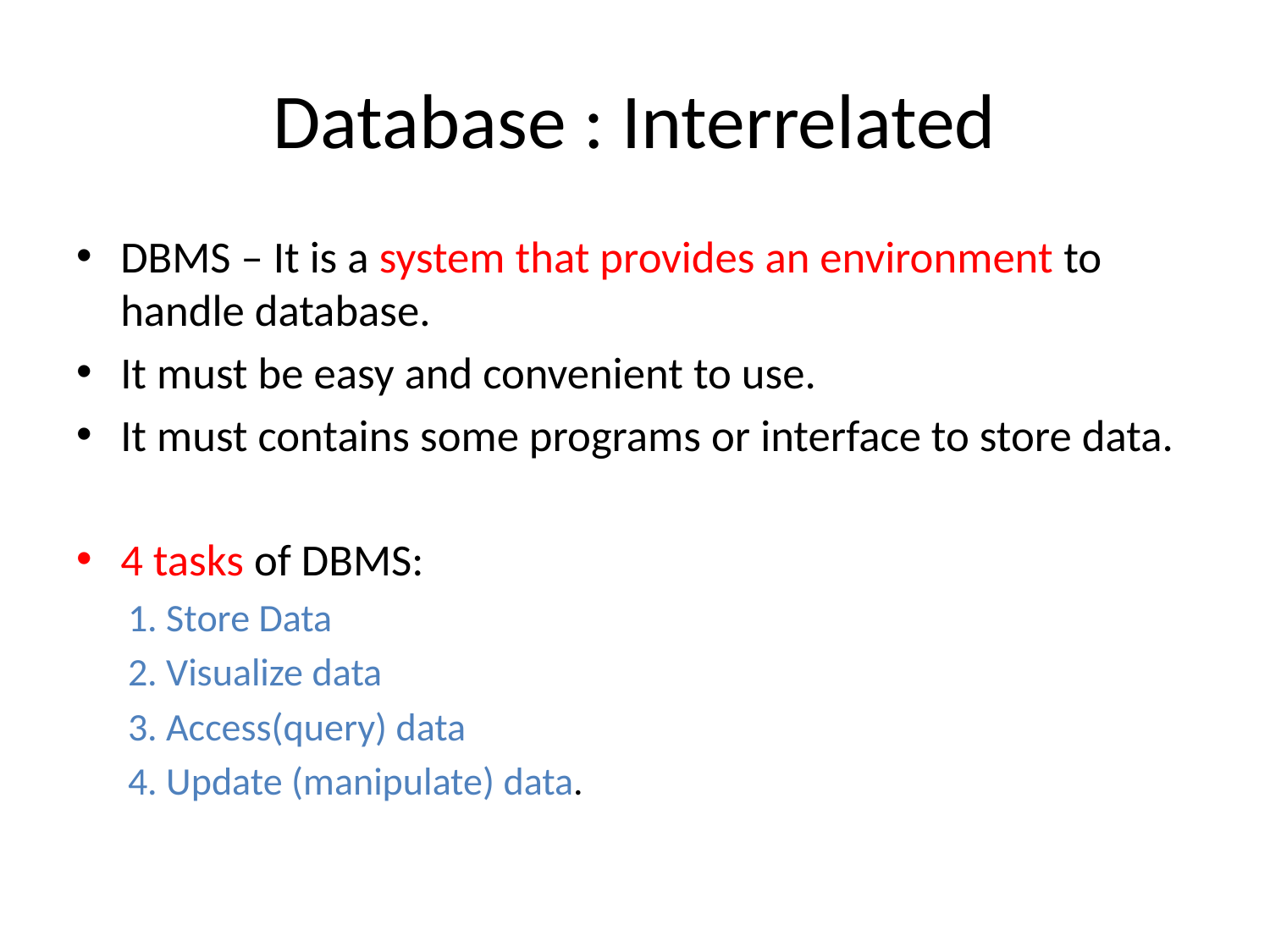

# Database : Interrelated
DBMS – It is a system that provides an environment to handle database.
It must be easy and convenient to use.
It must contains some programs or interface to store data.

4 tasks of DBMS:
1. Store Data
2. Visualize data
3. Access(query) data
4. Update (manipulate) data.